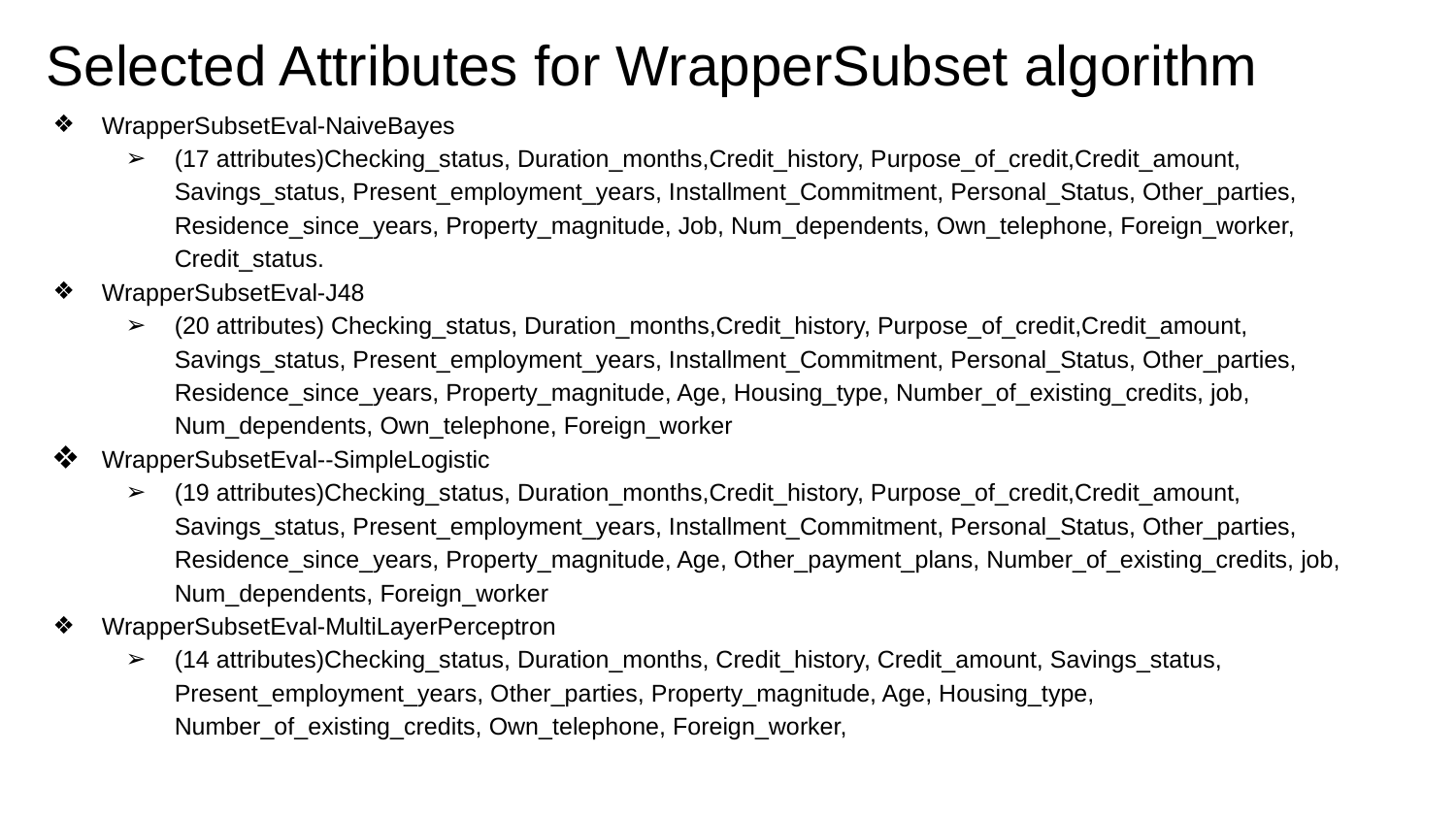

# Selected Attributes for WrapperSubset algorithm
WrapperSubsetEval-NaiveBayes
(17 attributes)Checking_status, Duration_months,Credit_history, Purpose_of_credit,Credit_amount, Savings_status, Present_employment_years, Installment_Commitment, Personal_Status, Other_parties, Residence_since_years, Property_magnitude, Job, Num_dependents, Own_telephone, Foreign_worker, Credit_status.
WrapperSubsetEval-J48
(20 attributes) Checking_status, Duration_months,Credit_history, Purpose_of_credit,Credit_amount, Savings_status, Present_employment_years, Installment_Commitment, Personal_Status, Other_parties, Residence_since_years, Property_magnitude, Age, Housing_type, Number_of_existing_credits, job, Num_dependents, Own_telephone, Foreign_worker
WrapperSubsetEval--SimpleLogistic
(19 attributes)Checking_status, Duration_months,Credit_history, Purpose_of_credit,Credit_amount, Savings_status, Present_employment_years, Installment_Commitment, Personal_Status, Other_parties, Residence_since_years, Property_magnitude, Age, Other_payment_plans, Number_of_existing_credits, job, Num_dependents, Foreign_worker
WrapperSubsetEval-MultiLayerPerceptron
(14 attributes)Checking_status, Duration_months, Credit_history, Credit_amount, Savings_status, Present_employment_years, Other_parties, Property_magnitude, Age, Housing_type, Number_of_existing_credits, Own_telephone, Foreign_worker,